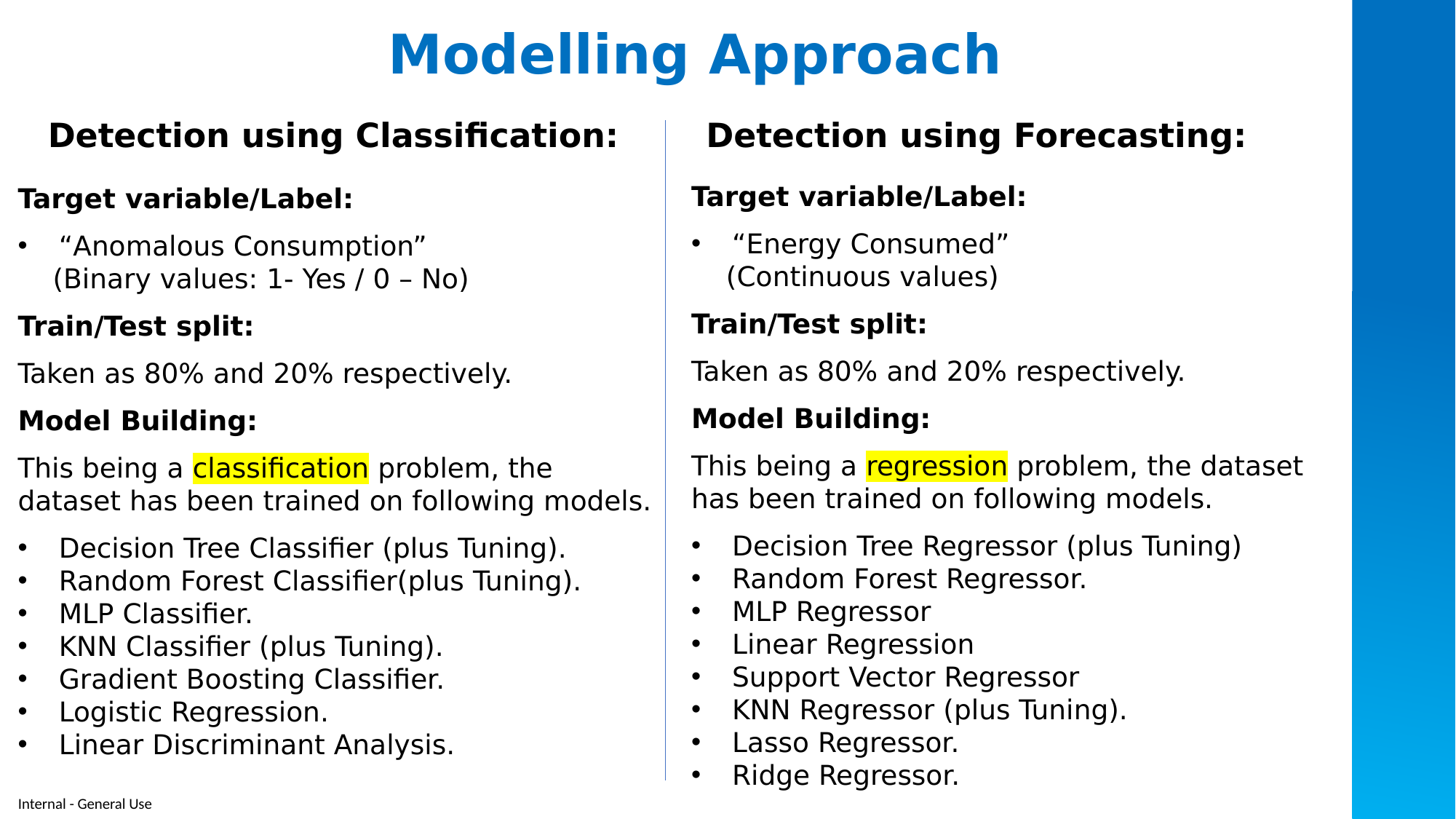

Modelling Approach
Detection using Classification:
Detection using Forecasting:

Target variable/Label:

“Energy Consumed”
    (Continuous values)

Train/Test split:

Taken as 80% and 20% respectively.

Model Building:

This being a regression problem, the dataset has been trained on following models.

Decision Tree Regressor (plus Tuning)
Random Forest Regressor.
MLP Regressor
Linear Regression
Support Vector Regressor
KNN Regressor (plus Tuning).
Lasso Regressor.
Ridge Regressor.

Target variable/Label:

“Anomalous Consumption”
    (Binary values: 1- Yes / 0 – No)

Train/Test split:

Taken as 80% and 20% respectively.

Model Building:

This being a classification problem, the dataset has been trained on following models.

Decision Tree Classifier (plus Tuning).
Random Forest Classifier(plus Tuning).
MLP Classifier.
KNN Classifier (plus Tuning).
Gradient Boosting Classifier.
Logistic Regression.
Linear Discriminant Analysis.